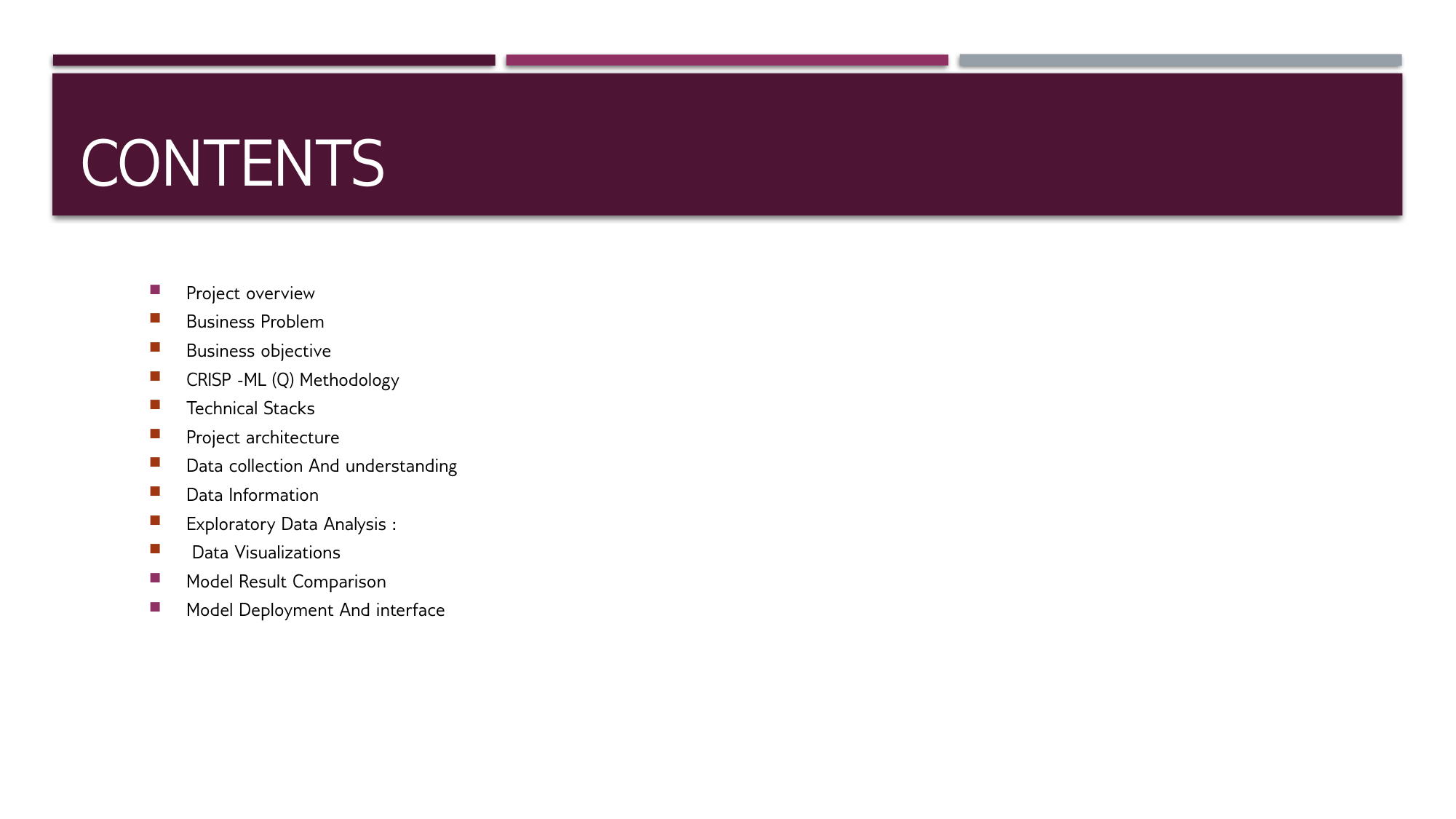

# Contents
Project overview
Business Problem
Business objective
CRISP -ML (Q) Methodology
Technical Stacks
Project architecture
Data collection And understanding
Data Information
Exploratory Data Analysis :
 Data Visualizations
Model Result Comparison
Model Deployment And interface

G